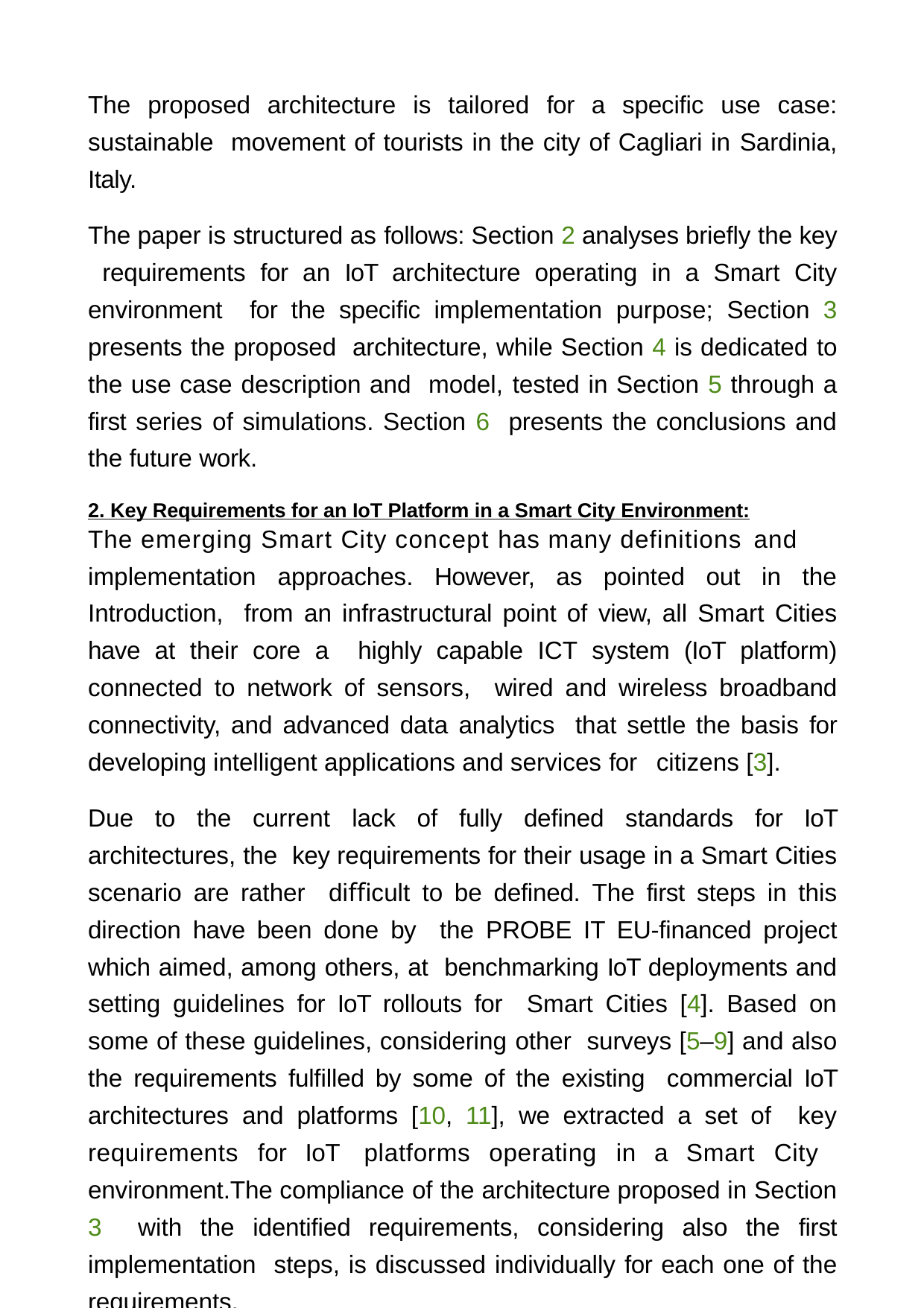

The proposed architecture is tailored for a specific use case: sustainable  movement of tourists in the city of Cagliari in Sardinia, Italy.
The paper is structured as follows: Section 2 analyses briefly the key  requirements for an IoT architecture operating in a Smart City environment  for the specific implementation purpose; Section 3 presents the proposed  architecture, while Section 4 is dedicated to the use case description and  model, tested in Section 5 through a first series of simulations. Section 6  presents the conclusions and the future work.
2. Key Requirements for an IoT Platform in a Smart City Environment:
The emerging Smart City concept has many definitions and
implementation approaches. However, as pointed out in the Introduction,  from an infrastructural point of view, all Smart Cities have at their core a  highly capable ICT system (IoT platform) connected to network of sensors,  wired and wireless broadband connectivity, and advanced data analytics  that settle the basis for developing intelligent applications and services for  citizens [3].
Due to the current lack of fully defined standards for IoT architectures, the  key requirements for their usage in a Smart Cities scenario are rather  diﬃcult to be defined. The first steps in this direction have been done by  the PROBE IT EU-financed project which aimed, among others, at  benchmarking IoT deployments and setting guidelines for IoT rollouts for  Smart Cities [4]. Based on some of these guidelines, considering other  surveys [5–9] and also the requirements fulfilled by some of the existing  commercial IoT architectures and platforms [10, 11], we extracted a set of  key requirements for IoT platforms operating in a Smart City  environment.The compliance of the architecture proposed in Section 3  with the identified requirements, considering also the first implementation  steps, is discussed individually for each one of the requirements.